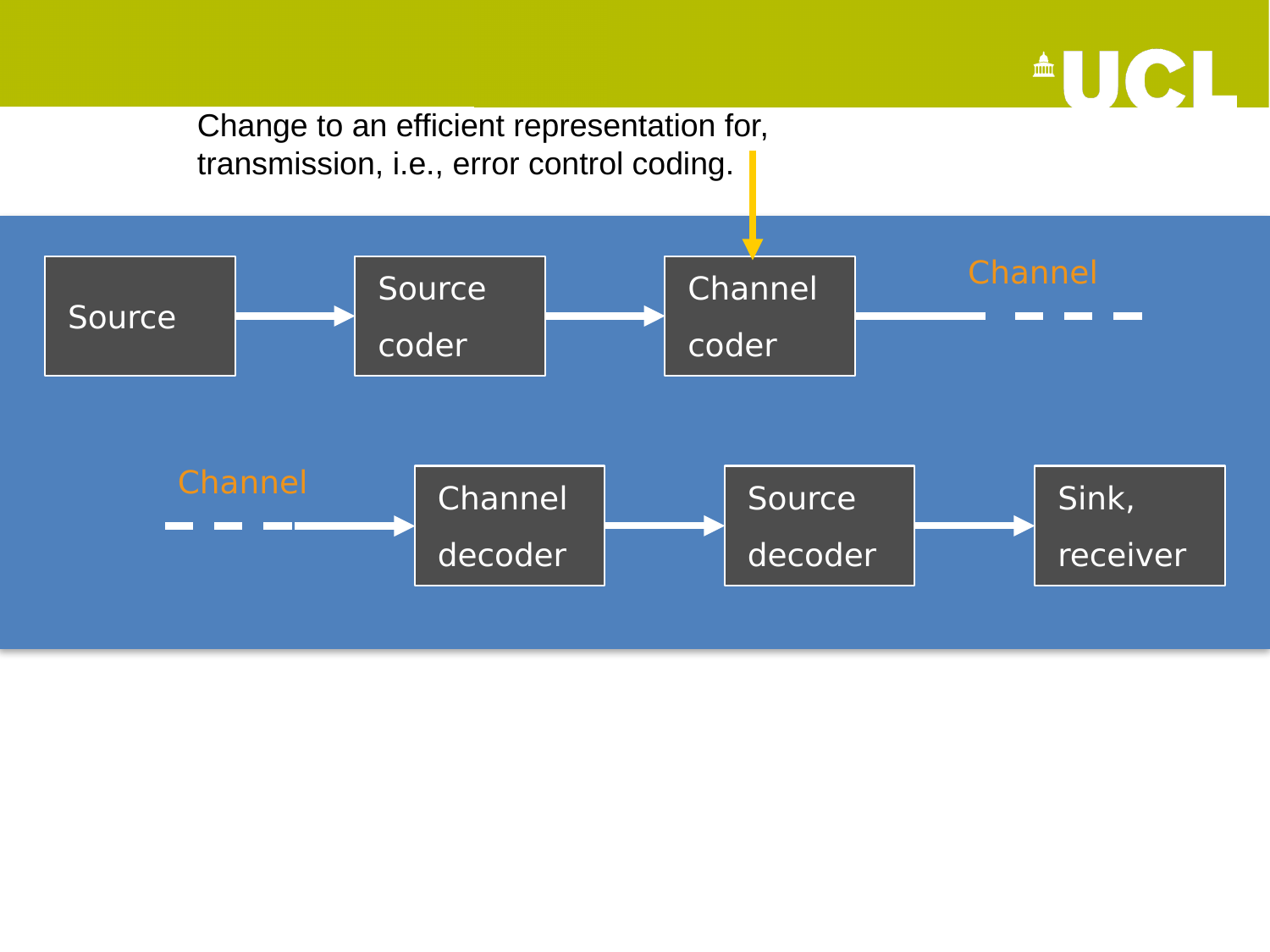

Change to an efficient representation for,
transmission, i.e., error control coding.

Channel

Source

Source
coder

Channel
coder

Channel

Channel
decoder

Source
decoder

Sink,
receiver